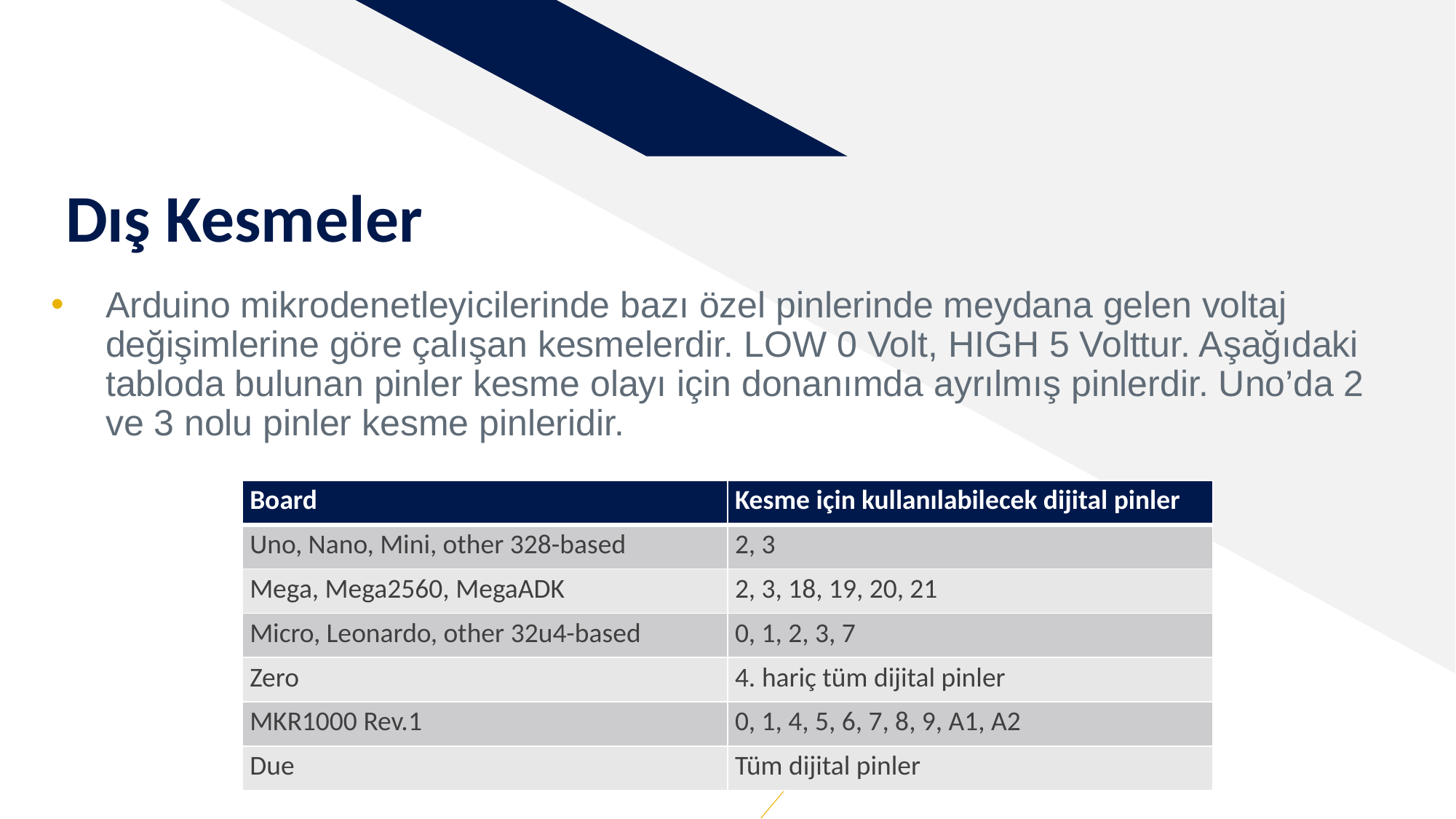

# Dış Kesmeler
Arduino mikrodenetleyicilerinde bazı özel pinlerinde meydana gelen voltaj değişimlerine göre çalışan kesmelerdir. LOW 0 Volt, HIGH 5 Volttur. Aşağıdaki tabloda bulunan pinler kesme olayı için donanımda ayrılmış pinlerdir. Uno’da 2 ve 3 nolu pinler kesme pinleridir.

| Board | Kesme için kullanılabilecek dijital pinler |
| --- | --- |
| Uno, Nano, Mini, other 328-based | 2, 3 |
| Mega, Mega2560, MegaADK | 2, 3, 18, 19, 20, 21 |
| Micro, Leonardo, other 32u4-based | 0, 1, 2, 3, 7 |
| Zero | 4. hariç tüm dijital pinler |
| MKR1000 Rev.1 | 0, 1, 4, 5, 6, 7, 8, 9, A1, A2 |
| Due | Tüm dijital pinler |